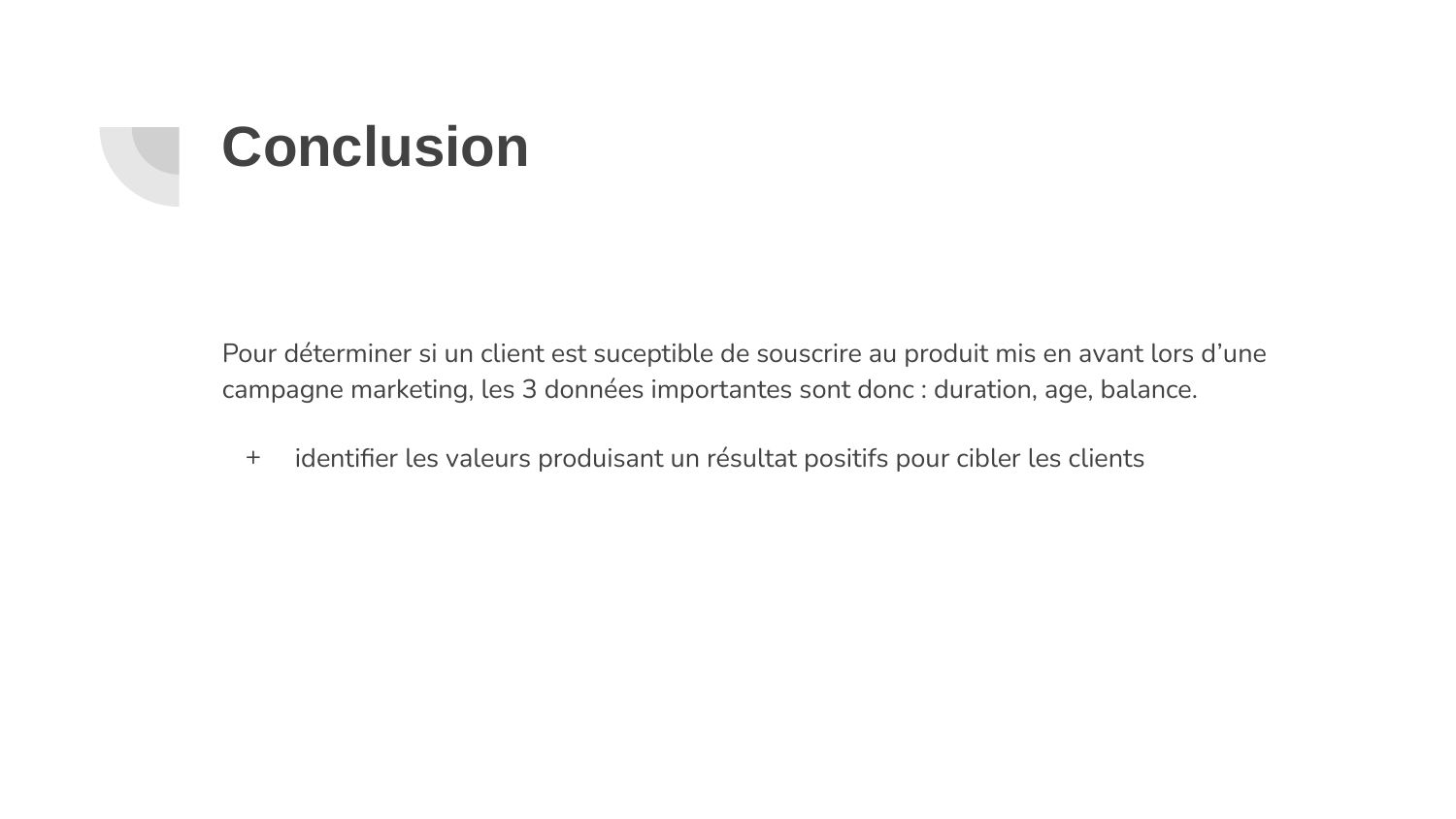

# Conclusion
Pour déterminer si un client est suceptible de souscrire au produit mis en avant lors d’une campagne marketing, les 3 données importantes sont donc : duration, age, balance.
identifier les valeurs produisant un résultat positifs pour cibler les clients